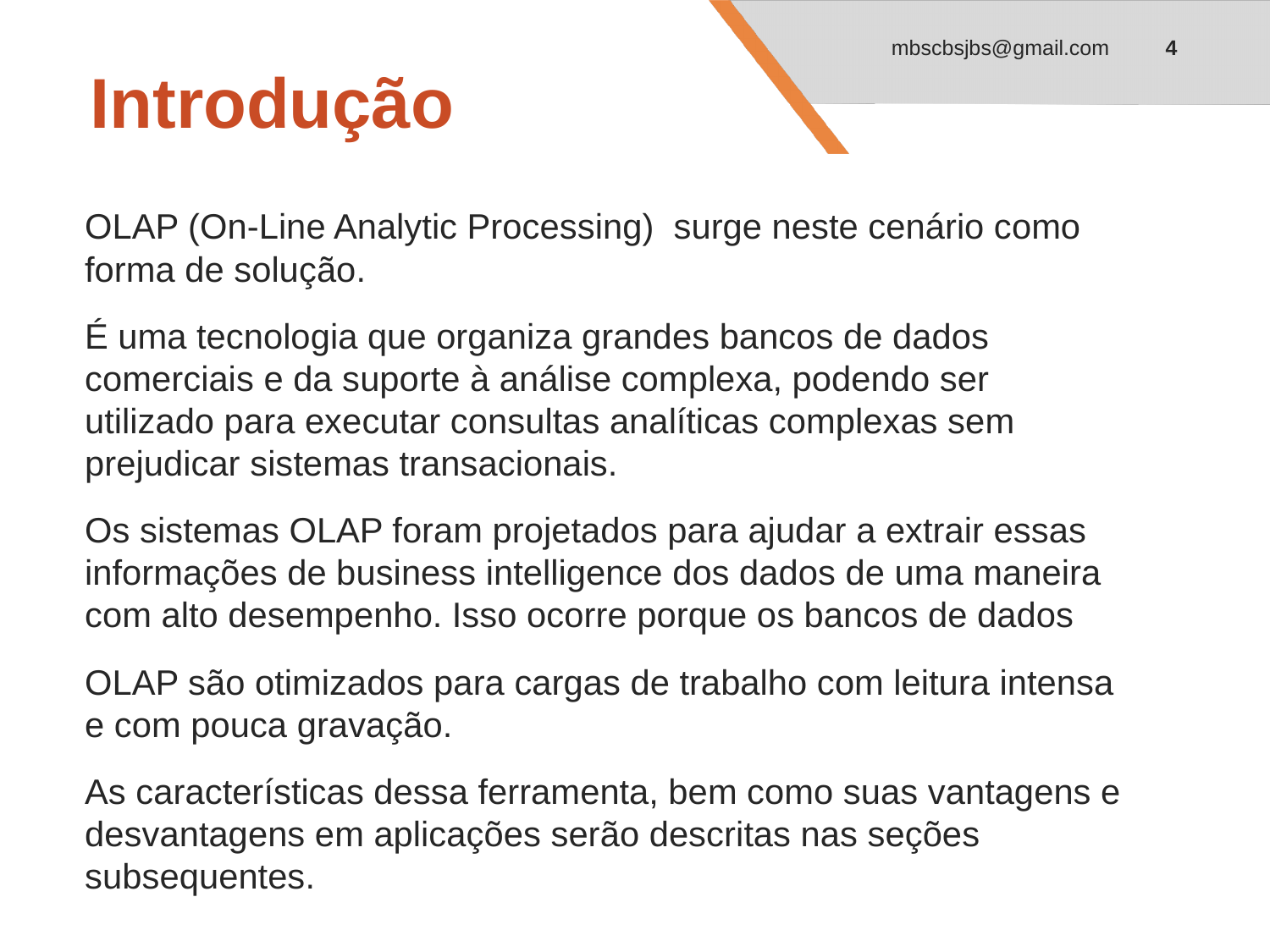

4
mbscbsjbs@gmail.com
# Introdução
OLAP (On-Line Analytic Processing)  surge neste cenário como forma de solução.
É uma tecnologia que organiza grandes bancos de dados comerciais e da suporte à análise complexa, podendo ser utilizado para executar consultas analíticas complexas sem prejudicar sistemas transacionais.
Os sistemas OLAP foram projetados para ajudar a extrair essas informações de business intelligence dos dados de uma maneira com alto desempenho. Isso ocorre porque os bancos de dados
OLAP são otimizados para cargas de trabalho com leitura intensa e com pouca gravação.
As características dessa ferramenta, bem como suas vantagens e desvantagens em aplicações serão descritas nas seções subsequentes.